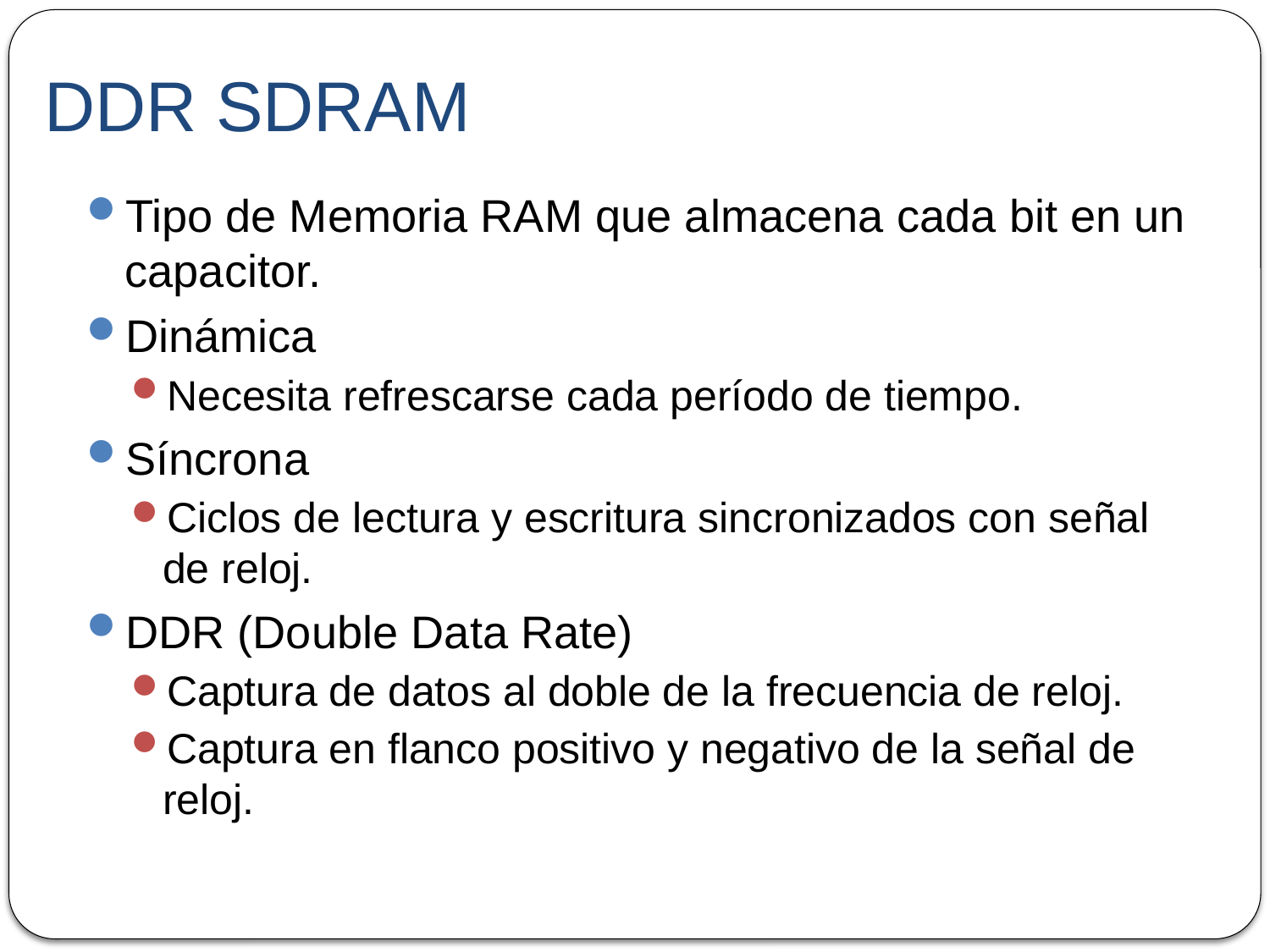

# DDR SDRAM
Tipo de Memoria RAM que almacena cada bit en un capacitor.
Dinámica
Necesita refrescarse cada período de tiempo.
Síncrona
Ciclos de lectura y escritura sincronizados con señal de reloj.
DDR (Double Data Rate)
Captura de datos al doble de la frecuencia de reloj.
Captura en flanco positivo y negativo de la señal de reloj.